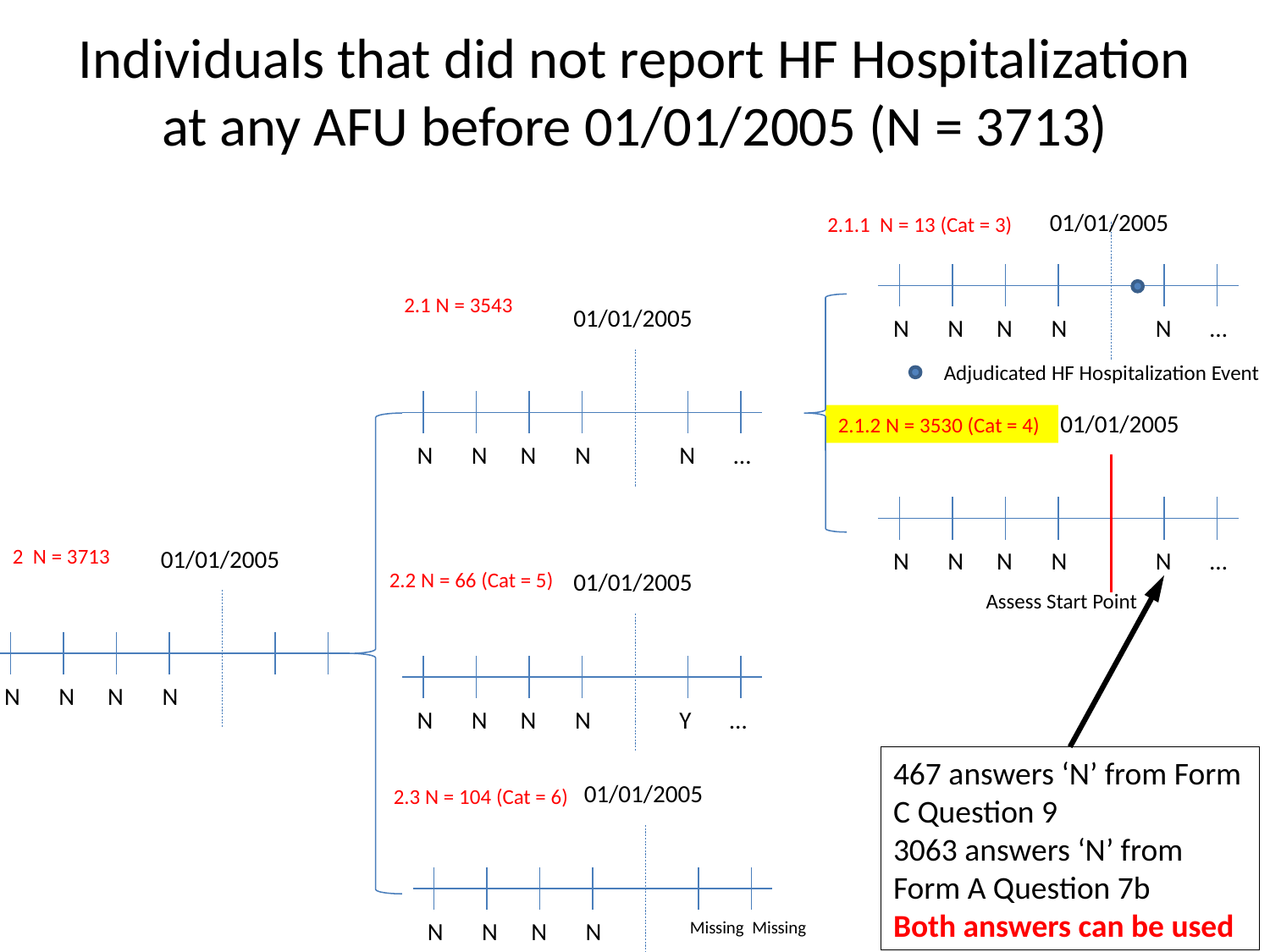

# Individuals that did not report HF Hospitalization at any AFU before 01/01/2005 (N = 3713)
01/01/2005
N       N      N       N
2.1.1  N = 13 (Cat = 3)

2.1 N = 3543

01/01/2005
N       N      N       N
N       …
Adjudicated HF Hospitalization Event

01/01/2005
N       N      N       N
2.1.2 N = 3530 (Cat = 4)

N       …
2  N = 3713
01/01/2005
N       N      N       N
N       …
2.2 N = 66 (Cat = 5)
01/01/2005
N       N      N       N
Assess Start Point
Y       …
467 answers ‘N’ from Form C Question 9
3063 answers ‘N’ from Form A Question 7b
Both answers can be used
01/01/2005
N       N      N       N
2.3 N = 104 (Cat = 6)
Missing  Missing